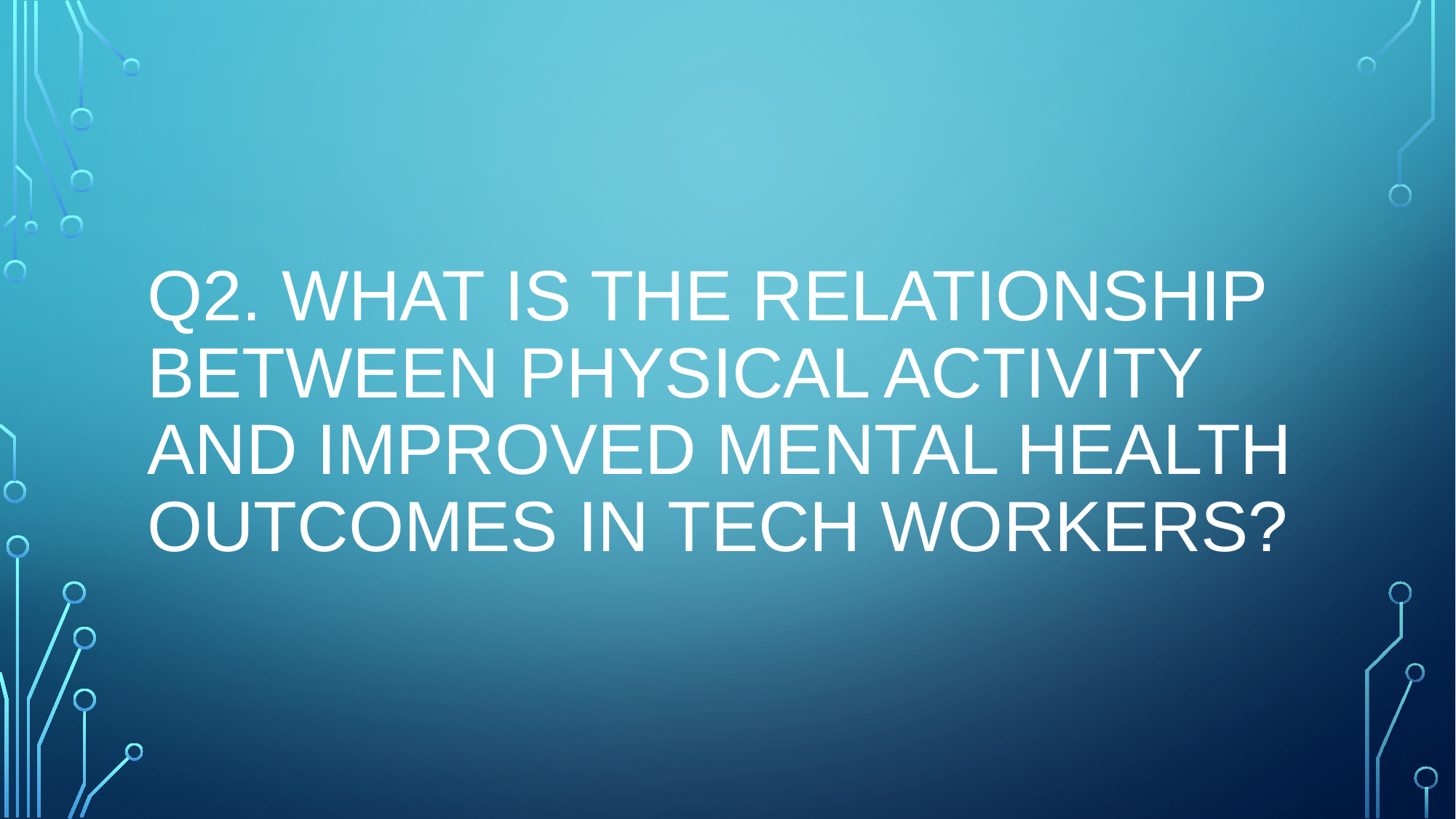

# Q2. What is the relationship between physical activity and improved mental health outcomes in tech workers?